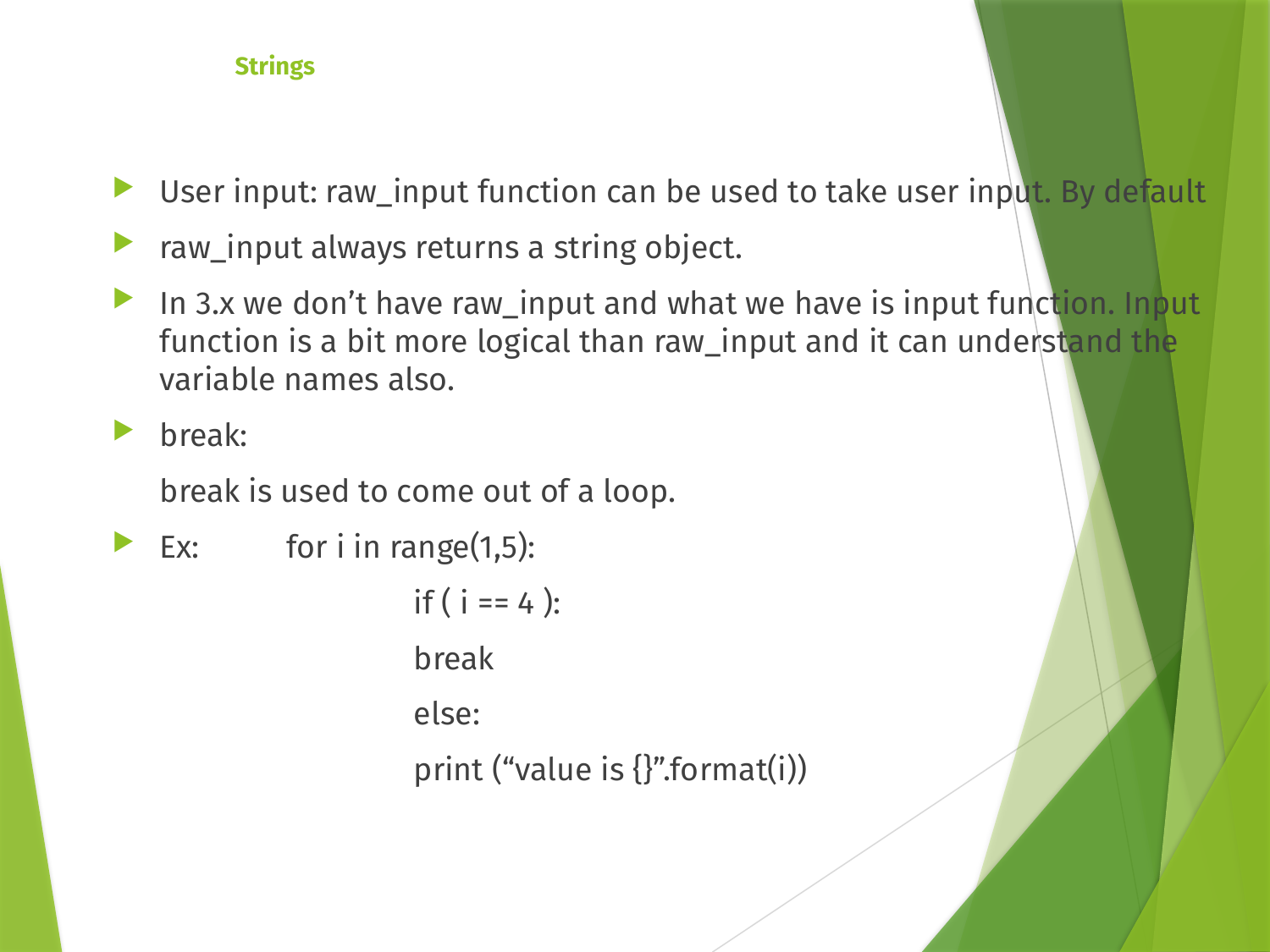

Strings
User input: raw_input function can be used to take user input. By default
raw_input always returns a string object.
In 3.x we don’t have raw_input and what we have is input function. Input function is a bit more logical than raw_input and it can understand the variable names also.
break:
	break is used to come out of a loop.
Ex: 	for i in range(1,5):
			if ( i == 4 ):
			break
			else:
			print (“value is {}”.format(i))